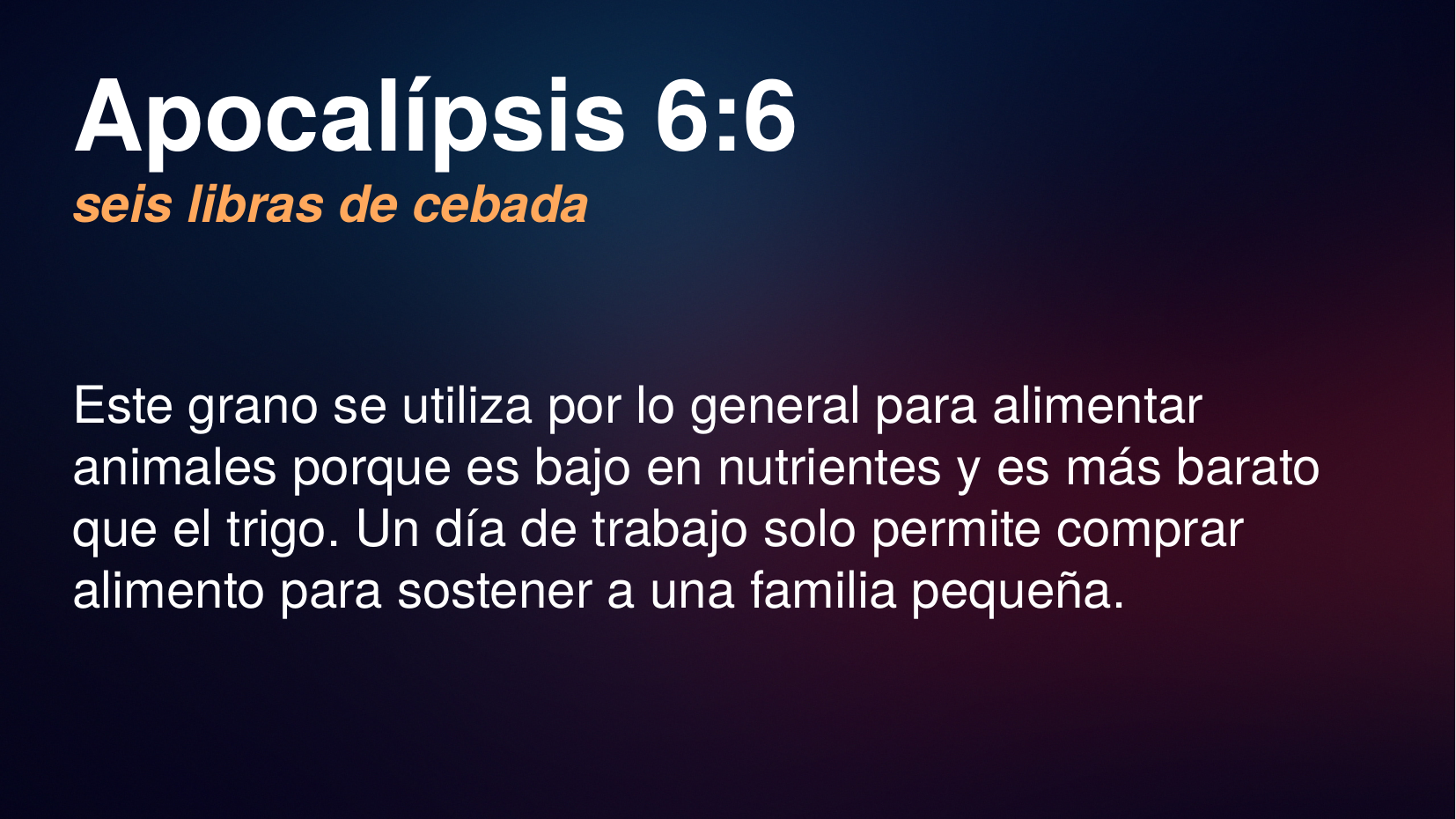

# Apocalípsis 6:6 seis libras de cebada
Este grano se utiliza por lo general para alimentar animales porque es bajo en nutrientes y es más barato que el trigo. Un día de trabajo solo permite comprar alimento para sostener a una familia pequeña.